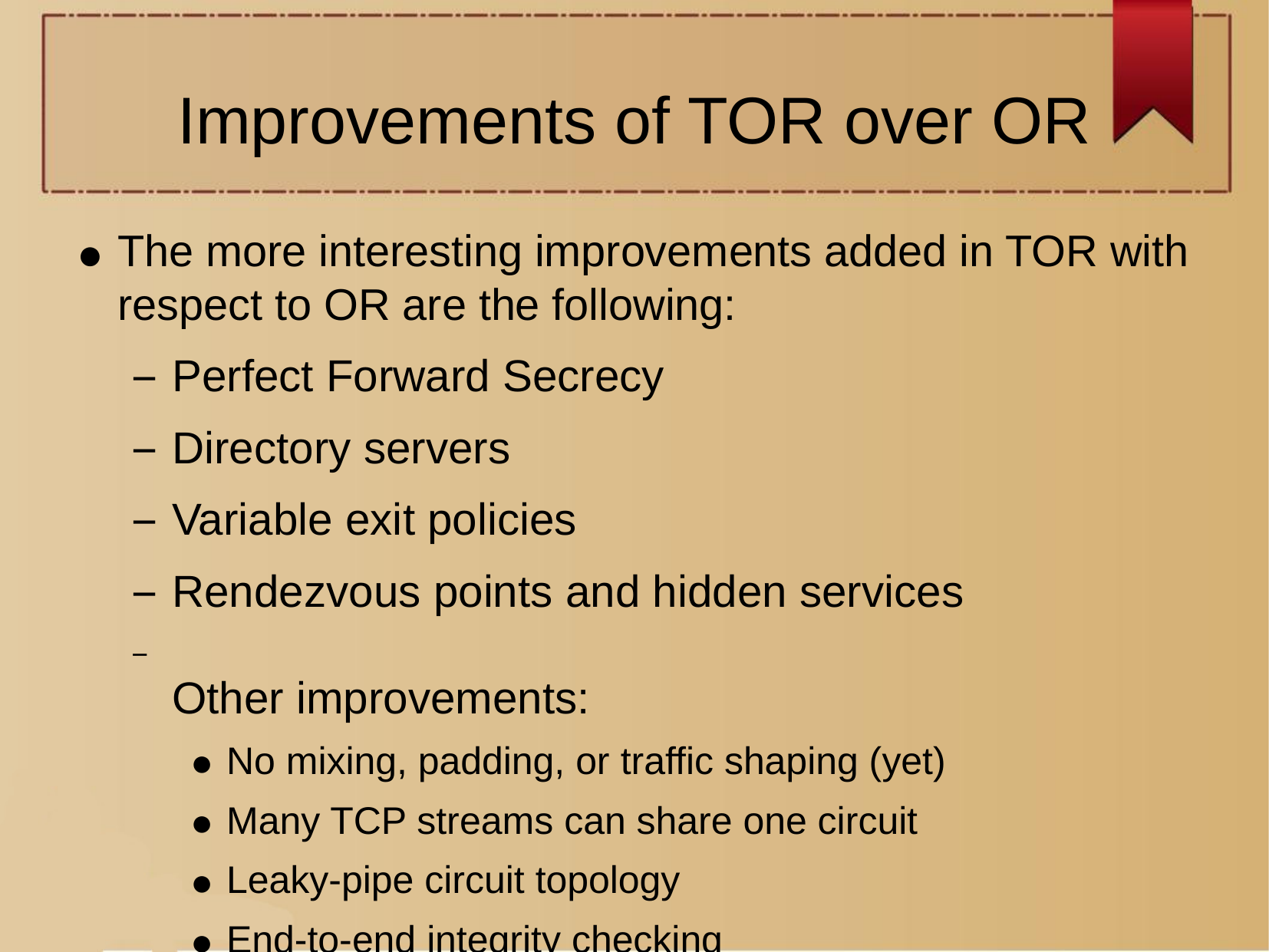

Improvements of TOR over OR
The more interesting improvements added in TOR with respect to OR are the following:
Perfect Forward Secrecy
Directory servers
Variable exit policies
Rendezvous points and hidden services
Other improvements:
No mixing, padding, or traffic shaping (yet)
Many TCP streams can share one circuit
Leaky-pipe circuit topology
End-to-end integrity checking